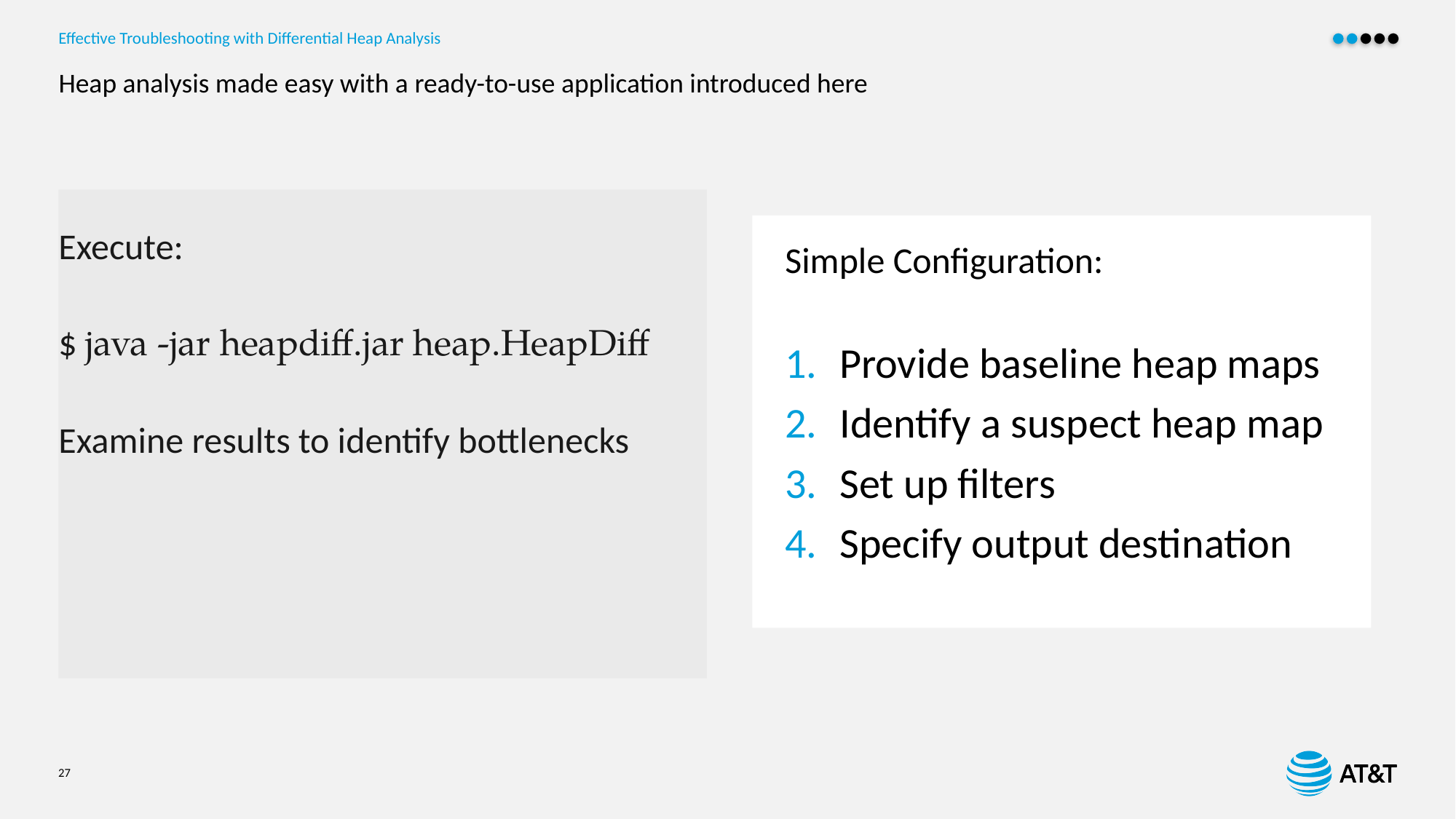

# Heap analysis made easy with a ready-to-use application introduced here

Execute:

$ java -jar heapdiff.jar heap.HeapDiff

Examine results to identify bottlenecks

Simple Configuration:

Provide baseline heap maps
Identify a suspect heap map
Set up filters
Specify output destination

27